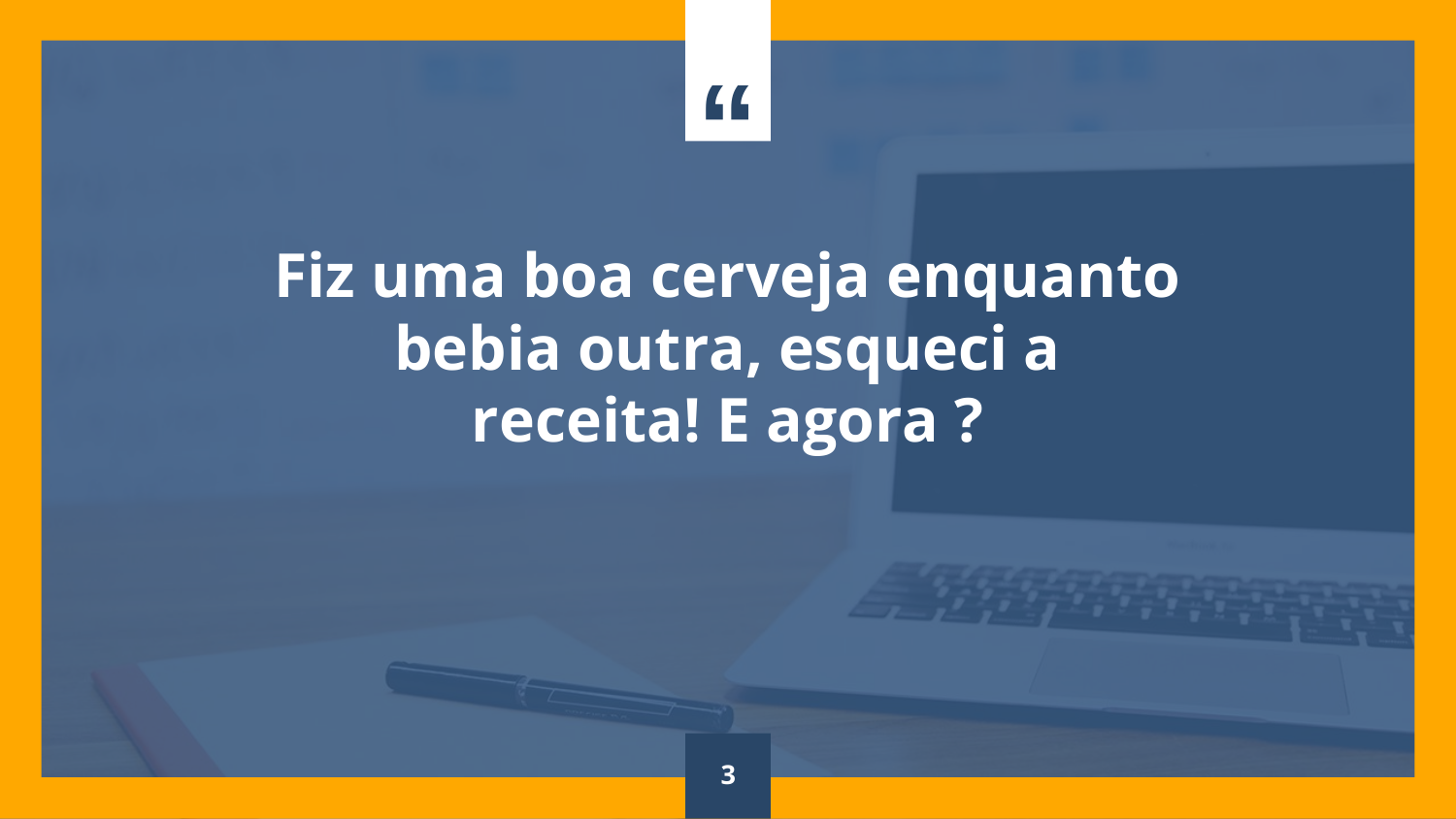

Fiz uma boa cerveja enquanto bebia outra, esqueci a receita! E agora ?

3